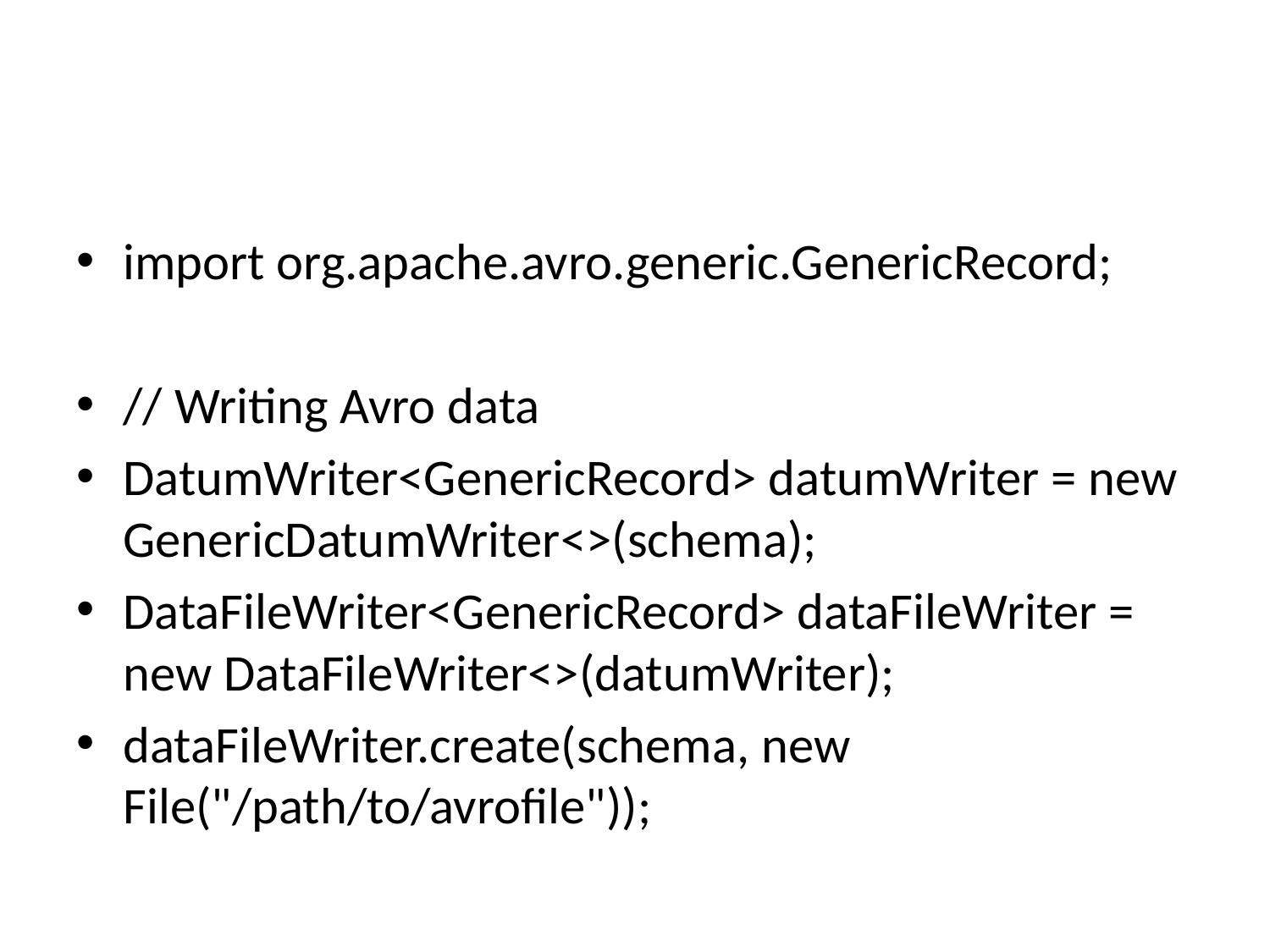

#
import org.apache.avro.generic.GenericRecord;

// Writing Avro data
DatumWriter<GenericRecord> datumWriter = new GenericDatumWriter<>(schema);
DataFileWriter<GenericRecord> dataFileWriter = new DataFileWriter<>(datumWriter);
dataFileWriter.create(schema, new File("/path/to/avrofile"));